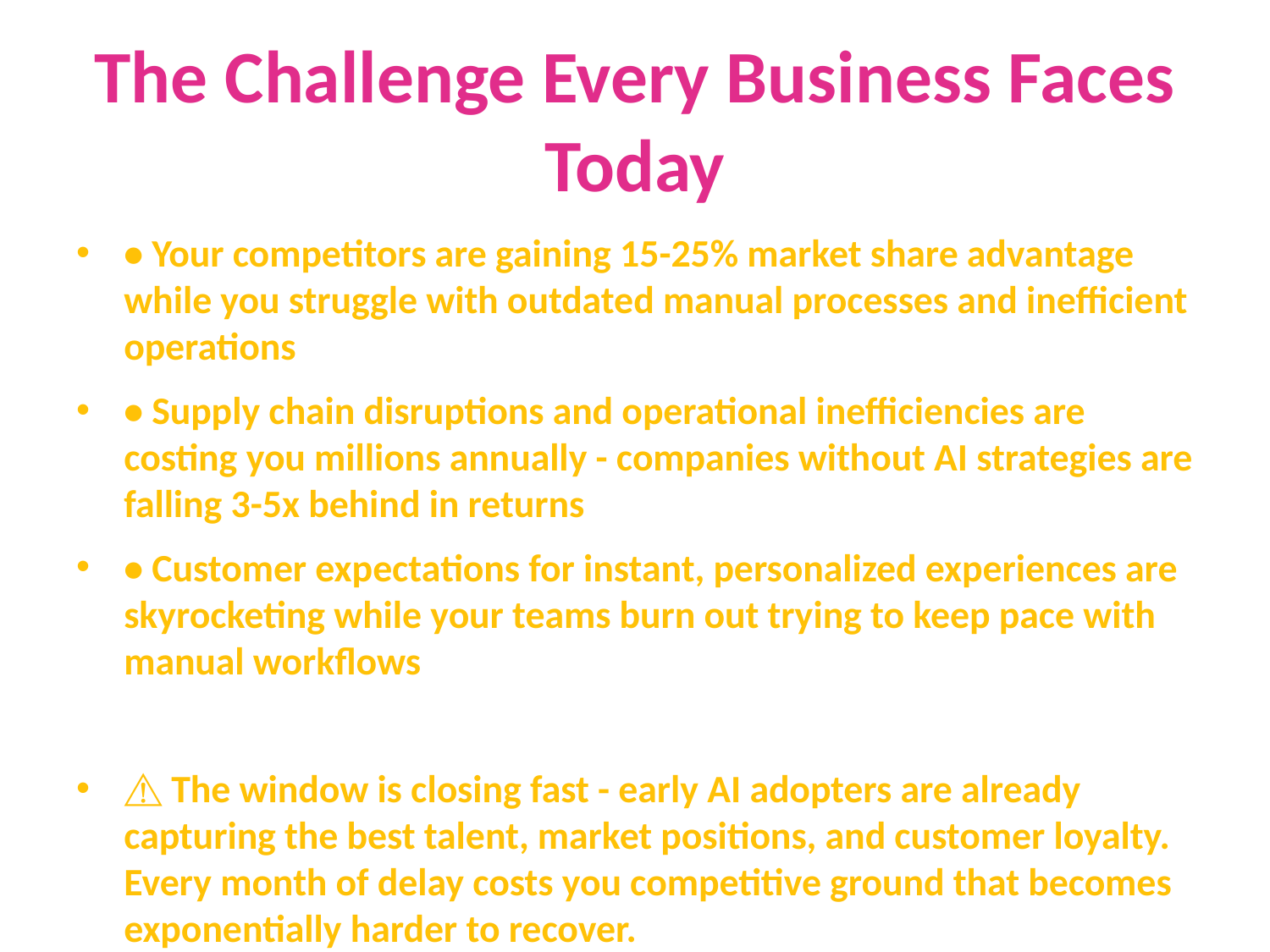

# The Challenge Every Business Faces Today
• Your competitors are gaining 15-25% market share advantage while you struggle with outdated manual processes and inefficient operations
• Supply chain disruptions and operational inefficiencies are costing you millions annually - companies without AI strategies are falling 3-5x behind in returns
• Customer expectations for instant, personalized experiences are skyrocketing while your teams burn out trying to keep pace with manual workflows

⚠️ The window is closing fast - early AI adopters are already capturing the best talent, market positions, and customer loyalty. Every month of delay costs you competitive ground that becomes exponentially harder to recover.